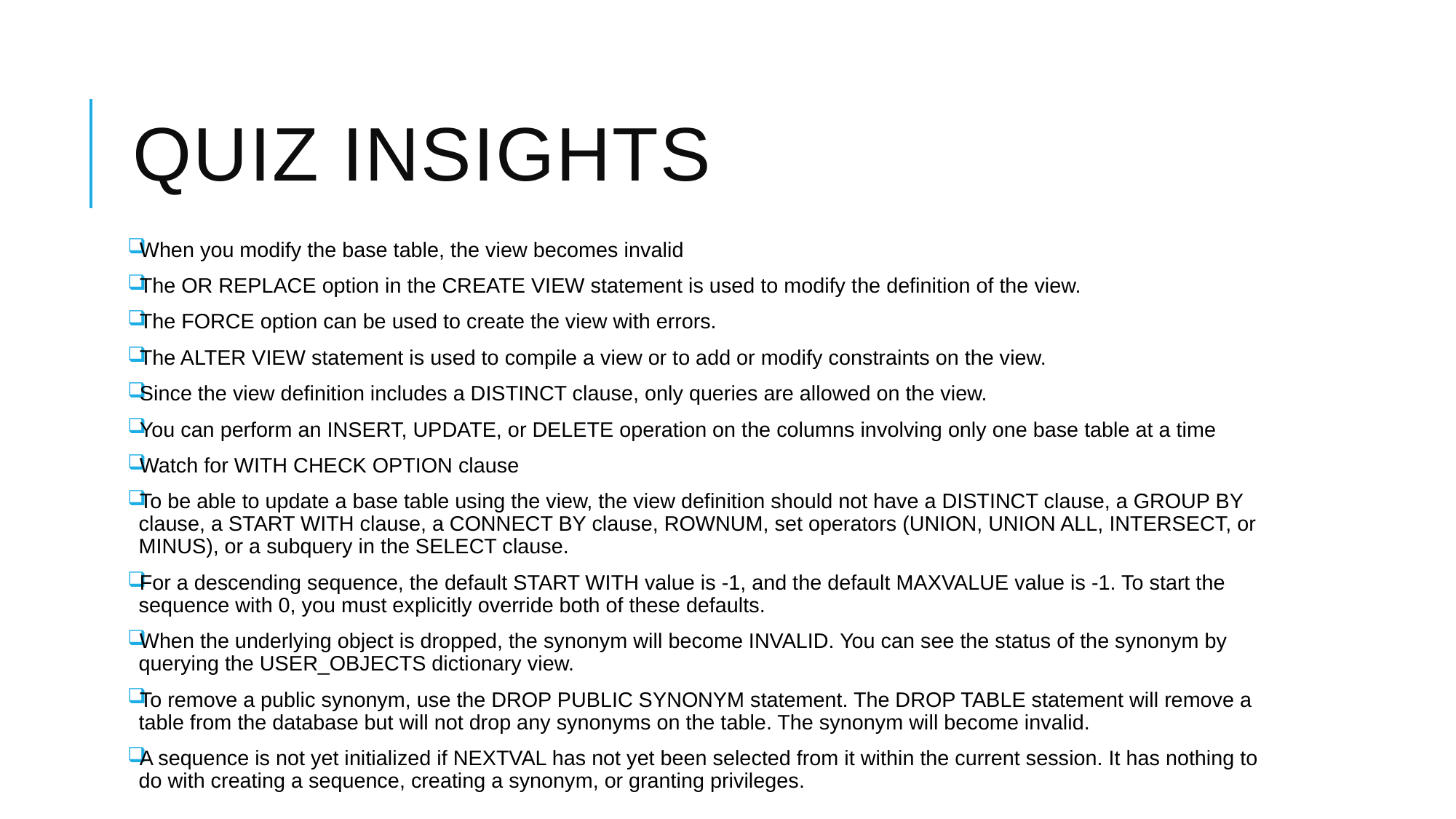

# Quiz insights
When you modify the base table, the view becomes invalid
The OR REPLACE option in the CREATE VIEW statement is used to modify the definition of the view.
The FORCE option can be used to create the view with errors.
The ALTER VIEW statement is used to compile a view or to add or modify constraints on the view.
Since the view definition includes a DISTINCT clause, only queries are allowed on the view.
You can perform an INSERT, UPDATE, or DELETE operation on the columns involving only one base table at a time
Watch for WITH CHECK OPTION clause
To be able to update a base table using the view, the view definition should not have a DISTINCT clause, a GROUP BY clause, a START WITH clause, a CONNECT BY clause, ROWNUM, set operators (UNION, UNION ALL, INTERSECT, or MINUS), or a subquery in the SELECT clause.
For a descending sequence, the default START WITH value is -1, and the default MAXVALUE value is -1. To start the sequence with 0, you must explicitly override both of these defaults.
When the underlying object is dropped, the synonym will become INVALID. You can see the status of the synonym by querying the USER_OBJECTS dictionary view.
To remove a public synonym, use the DROP PUBLIC SYNONYM statement. The DROP TABLE statement will remove a table from the database but will not drop any synonyms on the table. The synonym will become invalid.
A sequence is not yet initialized if NEXTVAL has not yet been selected from it within the current session. It has nothing to do with creating a sequence, creating a synonym, or granting privileges.